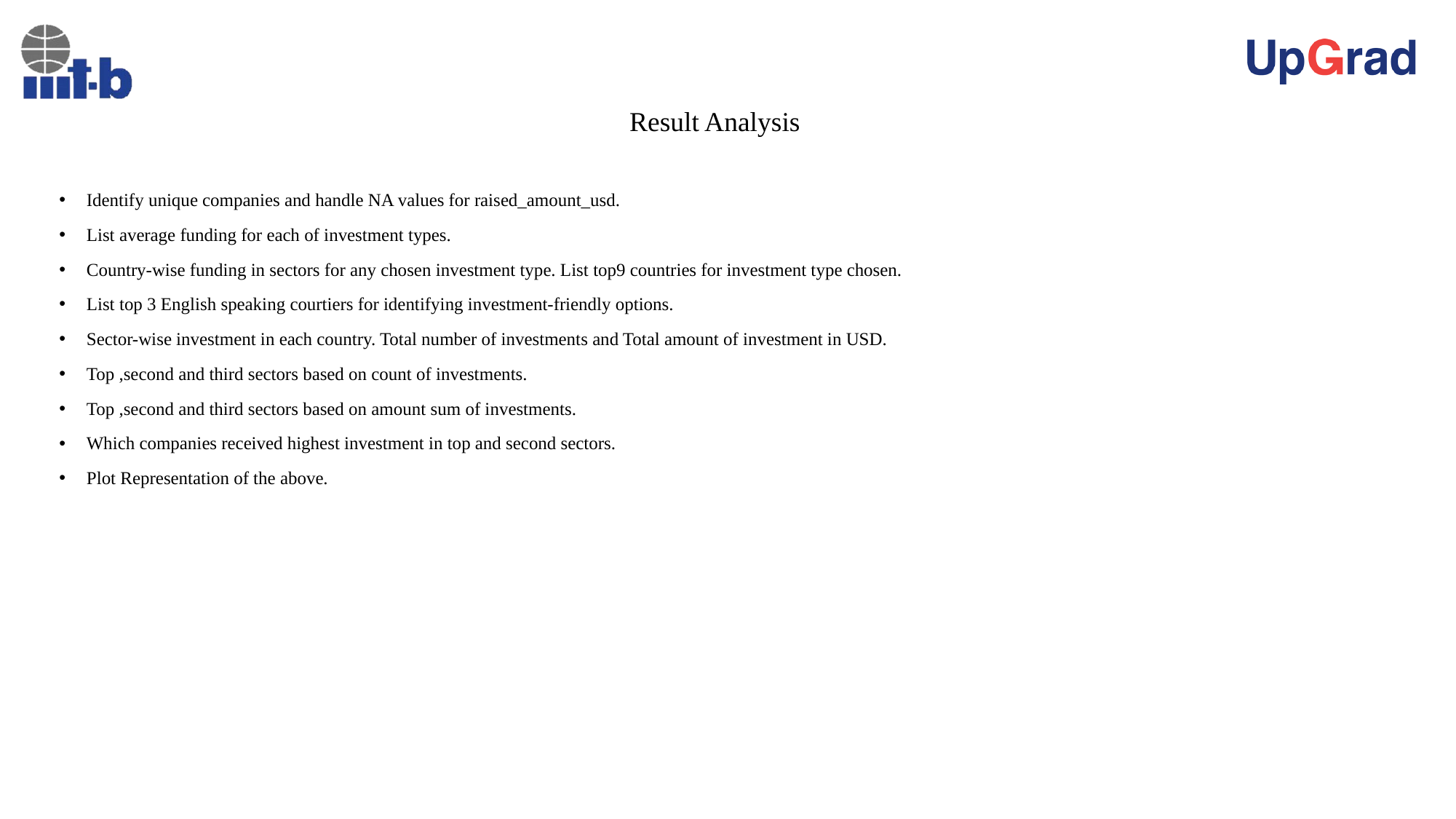

Result Analysis

Identify unique companies and handle NA values for raised_amount_usd.
List average funding for each of investment types.
Country-wise funding in sectors for any chosen investment type. List top9 countries for investment type chosen.
List top 3 English speaking courtiers for identifying investment-friendly options.
Sector-wise investment in each country. Total number of investments and Total amount of investment in USD.
Top ,second and third sectors based on count of investments.
Top ,second and third sectors based on amount sum of investments.
Which companies received highest investment in top and second sectors.
Plot Representation of the above.